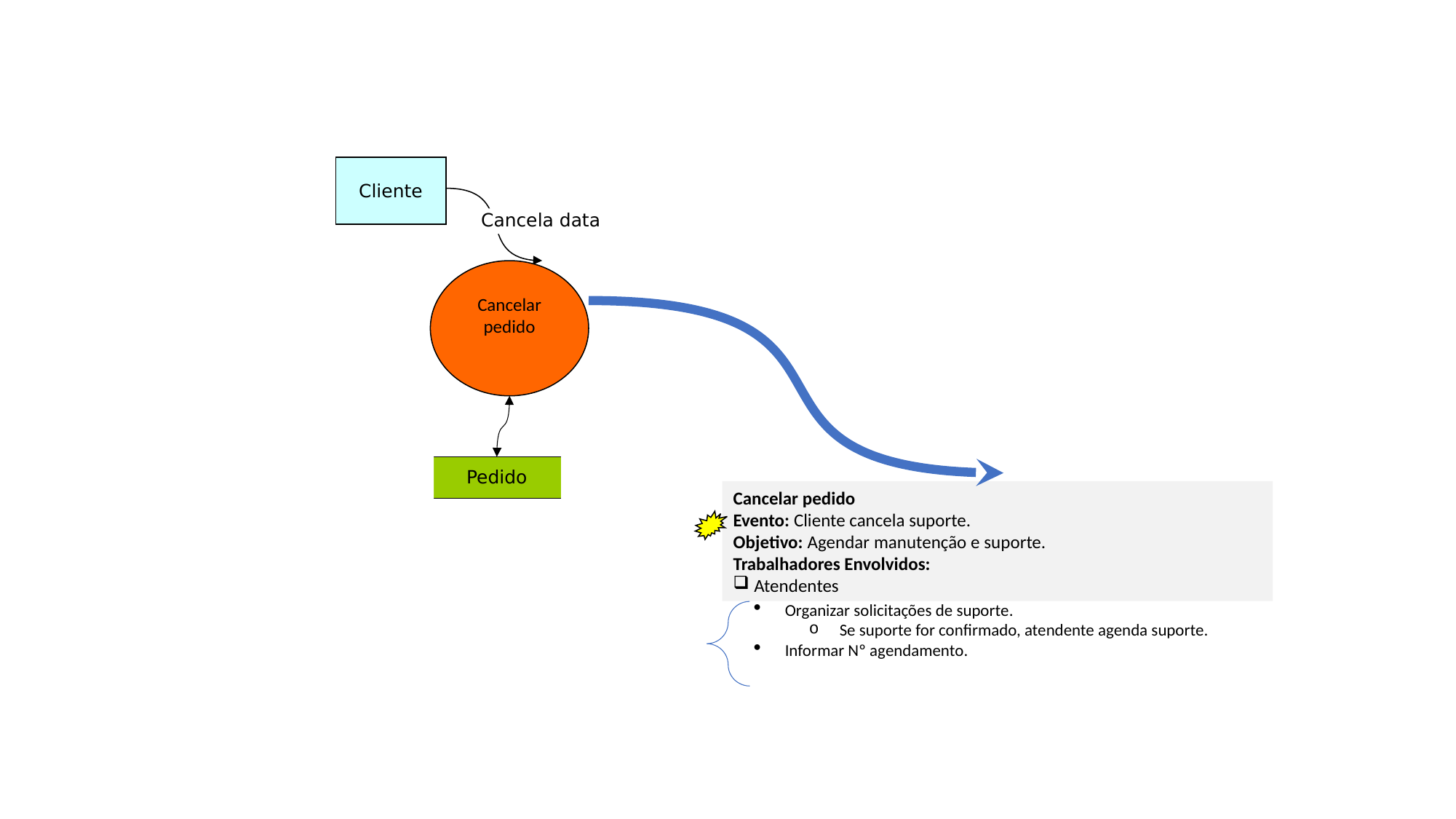

Cliente
Cancela data
Cancelar pedido

Pedido
Cancelar pedido
Evento: Cliente cancela suporte.
Objetivo: Agendar manutenção e suporte.
Trabalhadores Envolvidos:
Atendentes

Organizar solicitações de suporte.
Se suporte for confirmado, atendente agenda suporte.
Informar Nº agendamento.